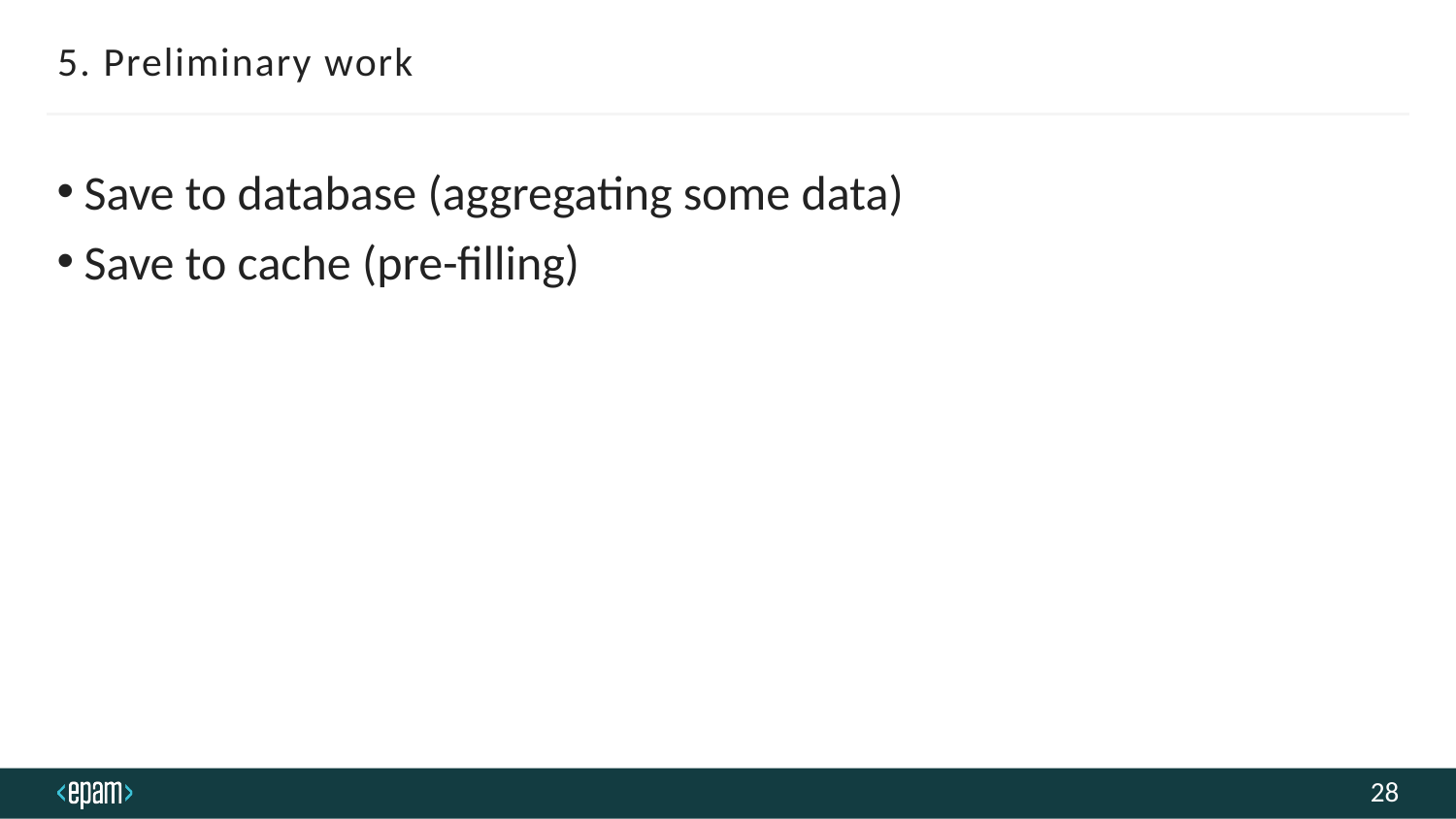

# 5. Preliminary work
Save to database (aggregating some data)
Save to cache (pre-filling)
28